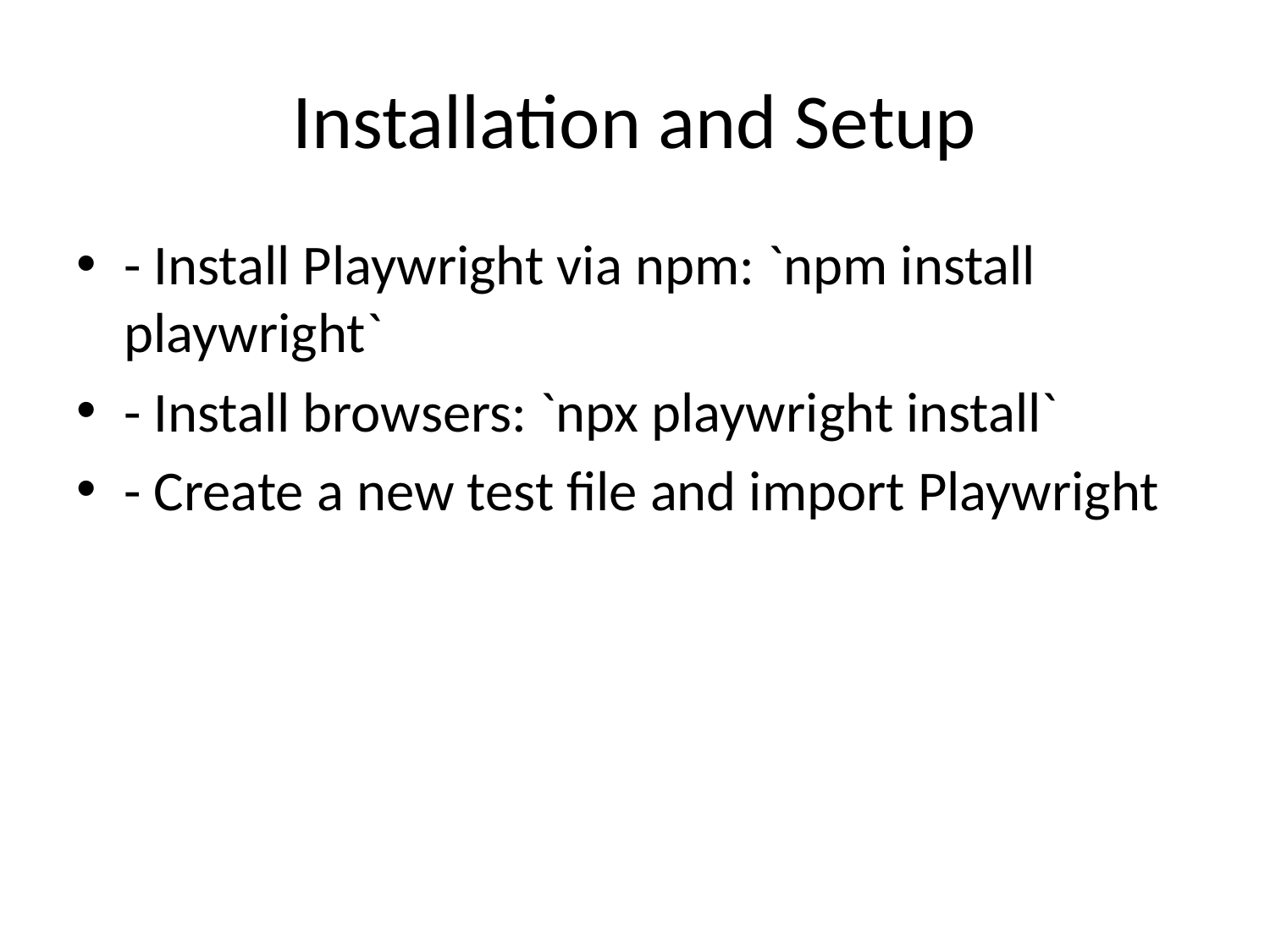

# Installation and Setup
- Install Playwright via npm: `npm install playwright`
- Install browsers: `npx playwright install`
- Create a new test file and import Playwright